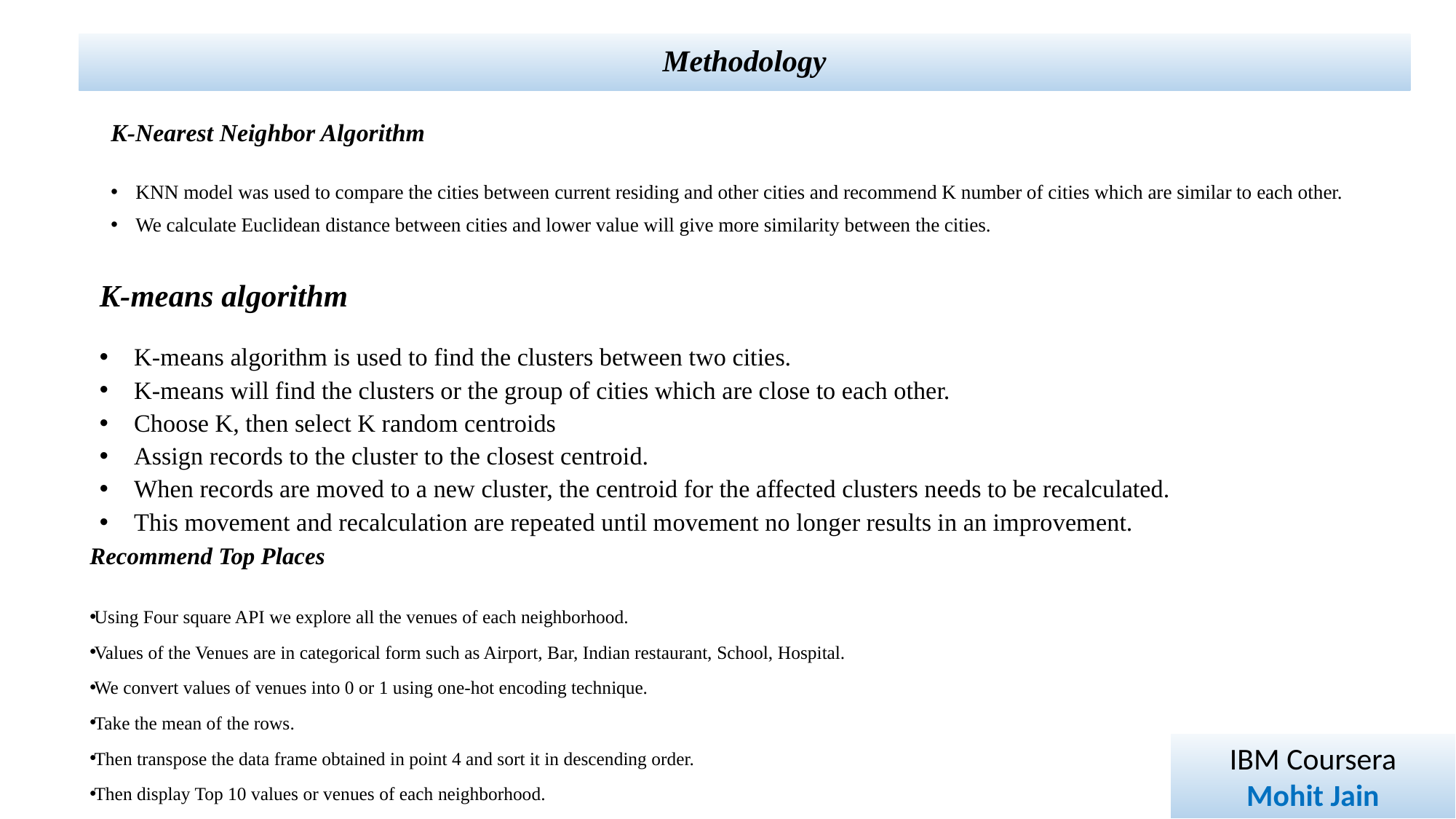

# Methodology
K-Nearest Neighbor Algorithm

KNN model was used to compare the cities between current residing and other cities and recommend K number of cities which are similar to each other.
We calculate Euclidean distance between cities and lower value will give more similarity between the cities.

K-means algorithm

K-means algorithm is used to find the clusters between two cities.
K-means will find the clusters or the group of cities which are close to each other.
Choose K, then select K random centroids
Assign records to the cluster to the closest centroid.
When records are moved to a new cluster, the centroid for the affected clusters needs to be recalculated.
This movement and recalculation are repeated until movement no longer results in an improvement.
Recommend Top Places

Using Four square API we explore all the venues of each neighborhood.
Values of the Venues are in categorical form such as Airport, Bar, Indian restaurant, School, Hospital.
We convert values of venues into 0 or 1 using one-hot encoding technique.
Take the mean of the rows.
Then transpose the data frame obtained in point 4 and sort it in descending order.
Then display Top 10 values or venues of each neighborhood.
IBM Coursera
Mohit Jain